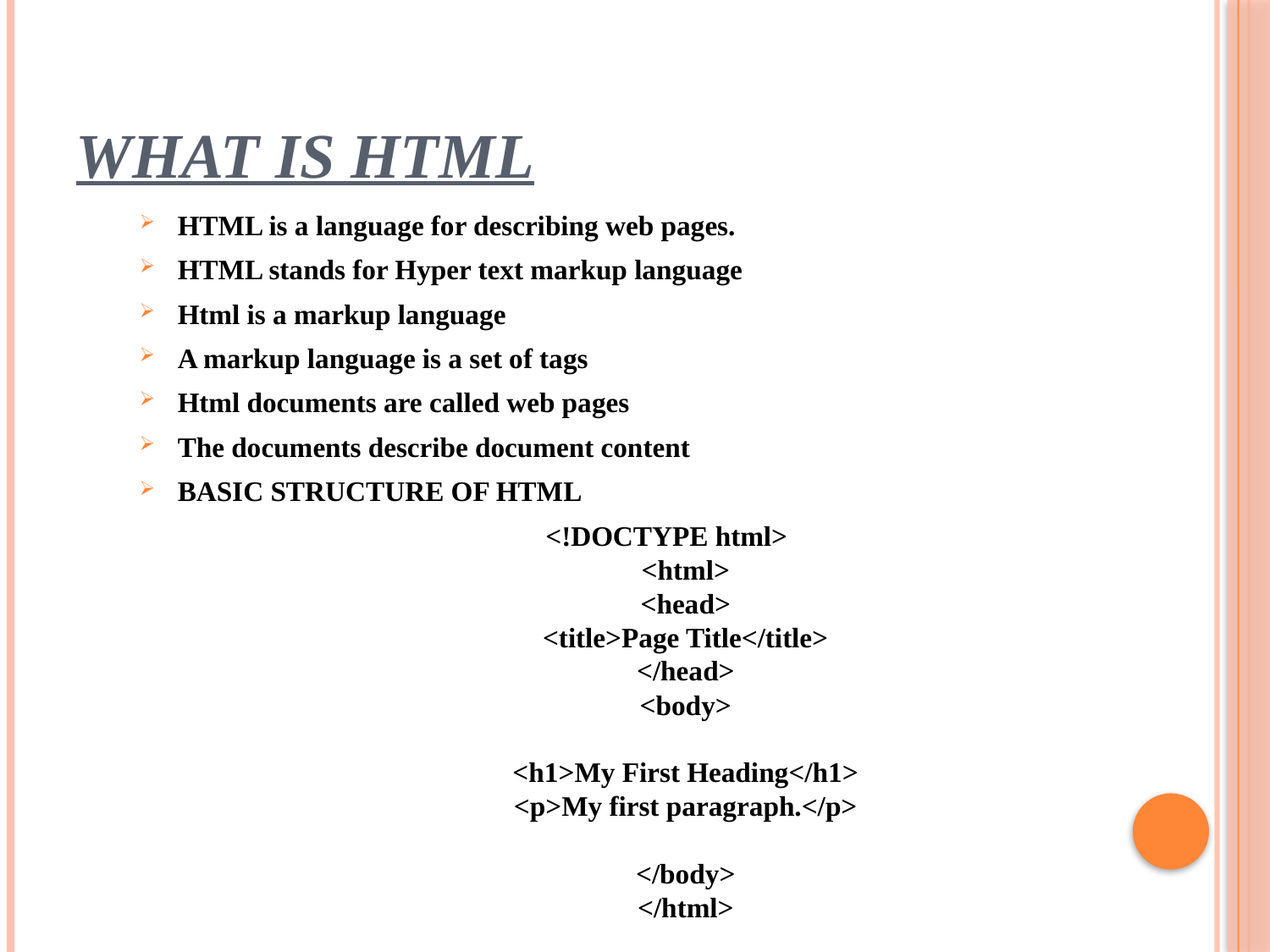

# WHAT IS HTML
HTML is a language for describing web pages.
HTML stands for Hyper text markup language
Html is a markup language
A markup language is a set of tags
Html documents are called web pages
The documents describe document content
BASIC STRUCTURE OF HTML
<!DOCTYPE html>
<html>
<head>
<title>Page Title</title>
</head>
<body>
<h1>My First Heading</h1>
<p>My first paragraph.</p>
</body>
</html>